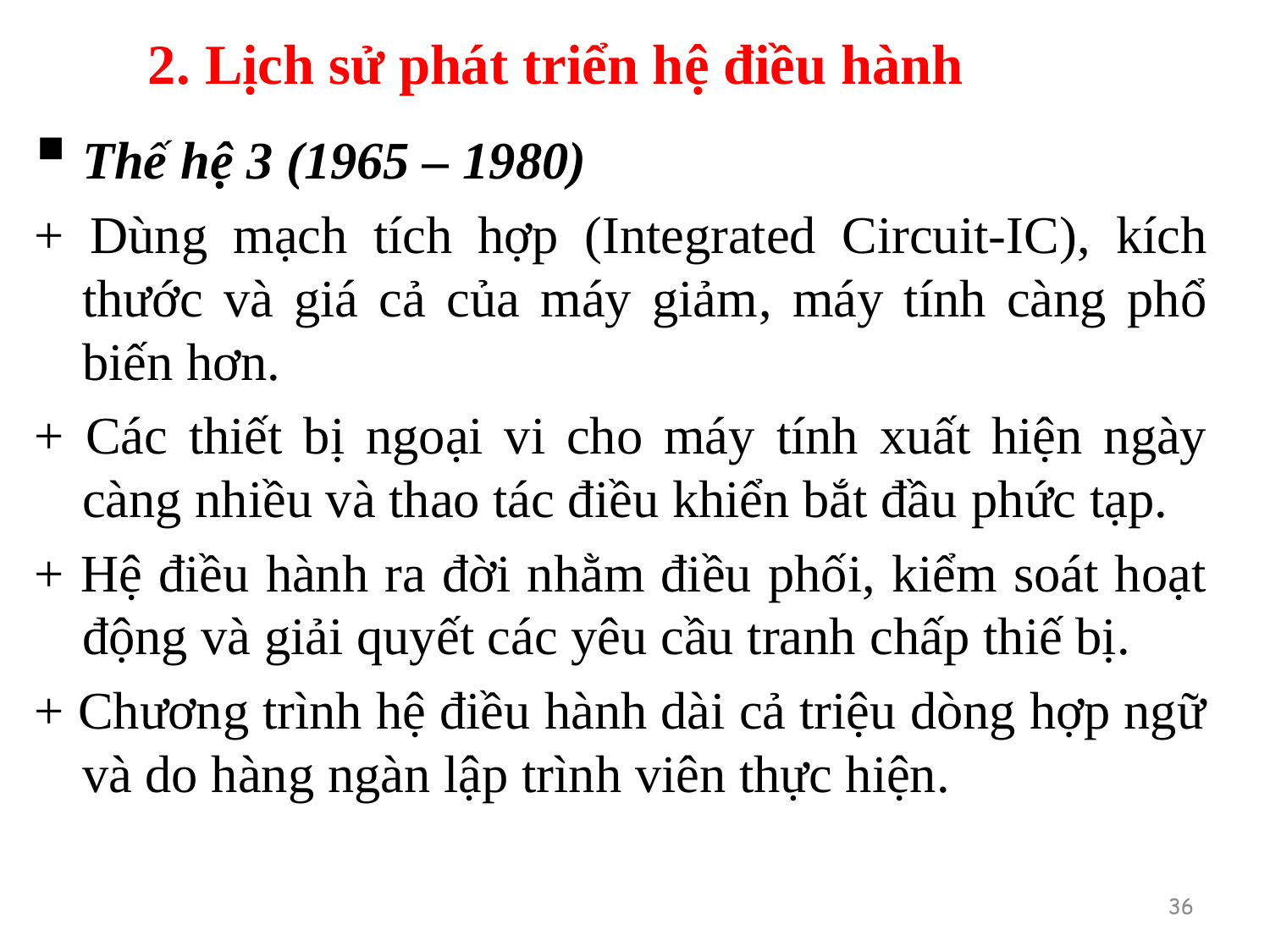

# 2. Lịch sử phát triển hệ điều hành
Thế hệ 3 (1965 – 1980)
+ Dùng mạch tích hợp (Integrated Circuit-IC), kích thước và giá cả của máy giảm, máy tính càng phổ biến hơn.
+ Các thiết bị ngoại vi cho máy tính xuất hiện ngày càng nhiều và thao tác điều khiển bắt đầu phức tạp.
+ Hệ điều hành ra đời nhằm điều phối, kiểm soát hoạt động và giải quyết các yêu cầu tranh chấp thiế bị.
+ Chương trình hệ điều hành dài cả triệu dòng hợp ngữ và do hàng ngàn lập trình viên thực hiện.
36